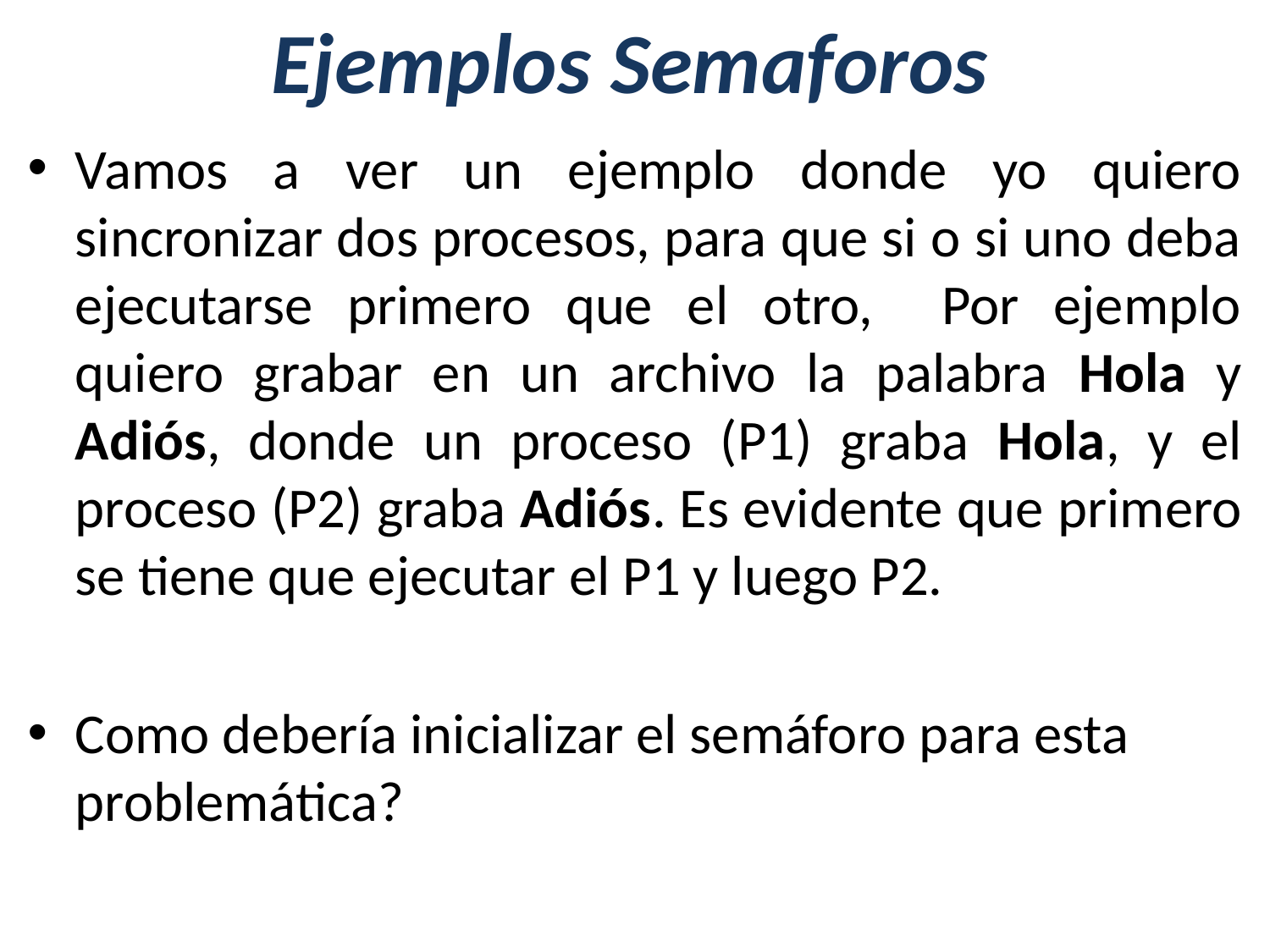

# Ejemplos Semaforos
Vamos a ver un ejemplo donde yo quiero sincronizar dos procesos, para que si o si uno deba ejecutarse primero que el otro,  Por ejemplo quiero grabar en un archivo la palabra Hola y Adiós, donde un proceso (P1) graba Hola, y el proceso (P2) graba Adiós. Es evidente que primero se tiene que ejecutar el P1 y luego P2.

Como debería inicializar el semáforo para esta problemática?